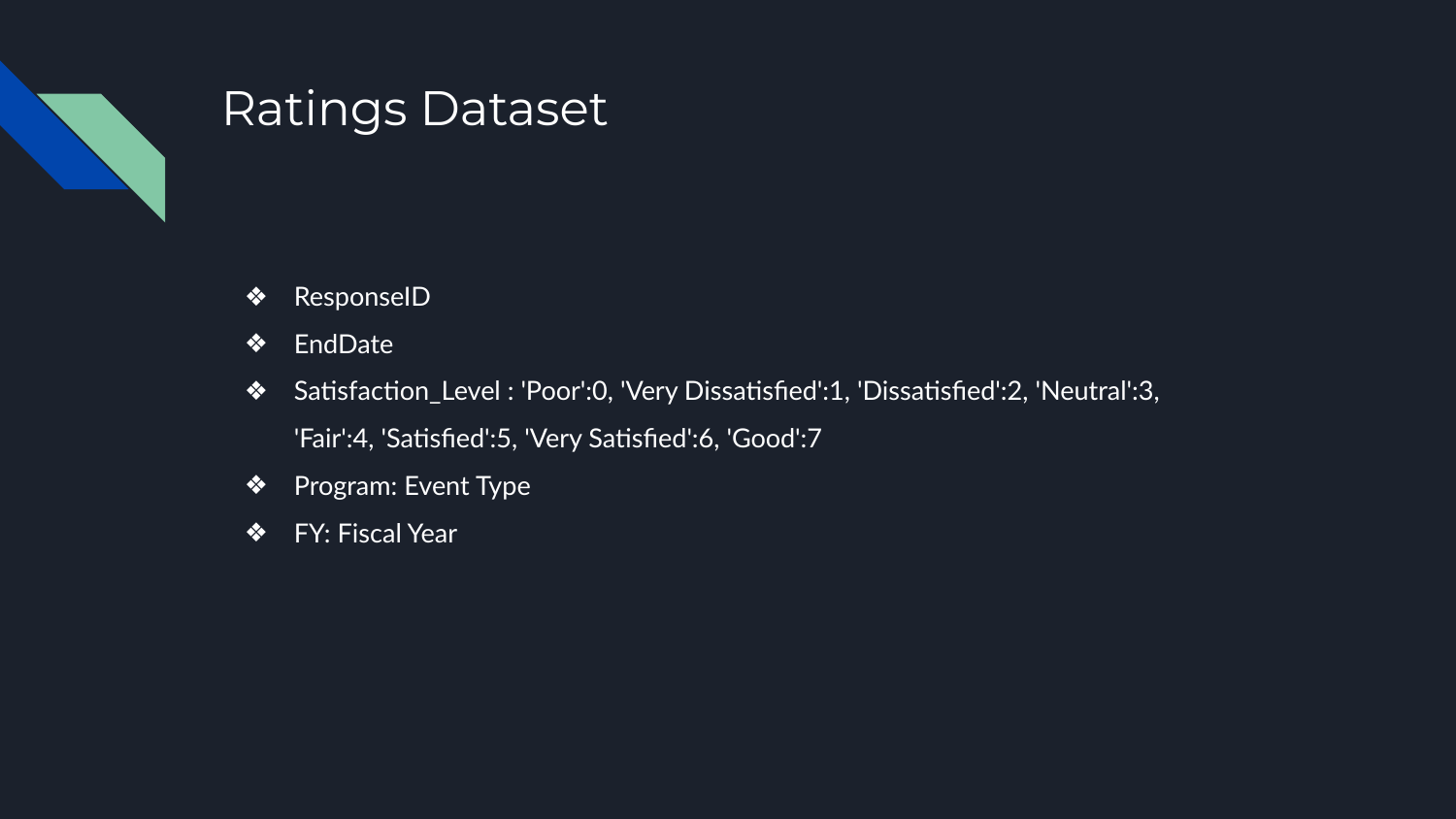

# Ratings Dataset
ResponseID
EndDate
Satisfaction_Level : 'Poor':0, 'Very Dissatisfied':1, 'Dissatisfied':2, 'Neutral':3, 'Fair':4, 'Satisfied':5, 'Very Satisfied':6, 'Good':7
Program: Event Type
FY: Fiscal Year